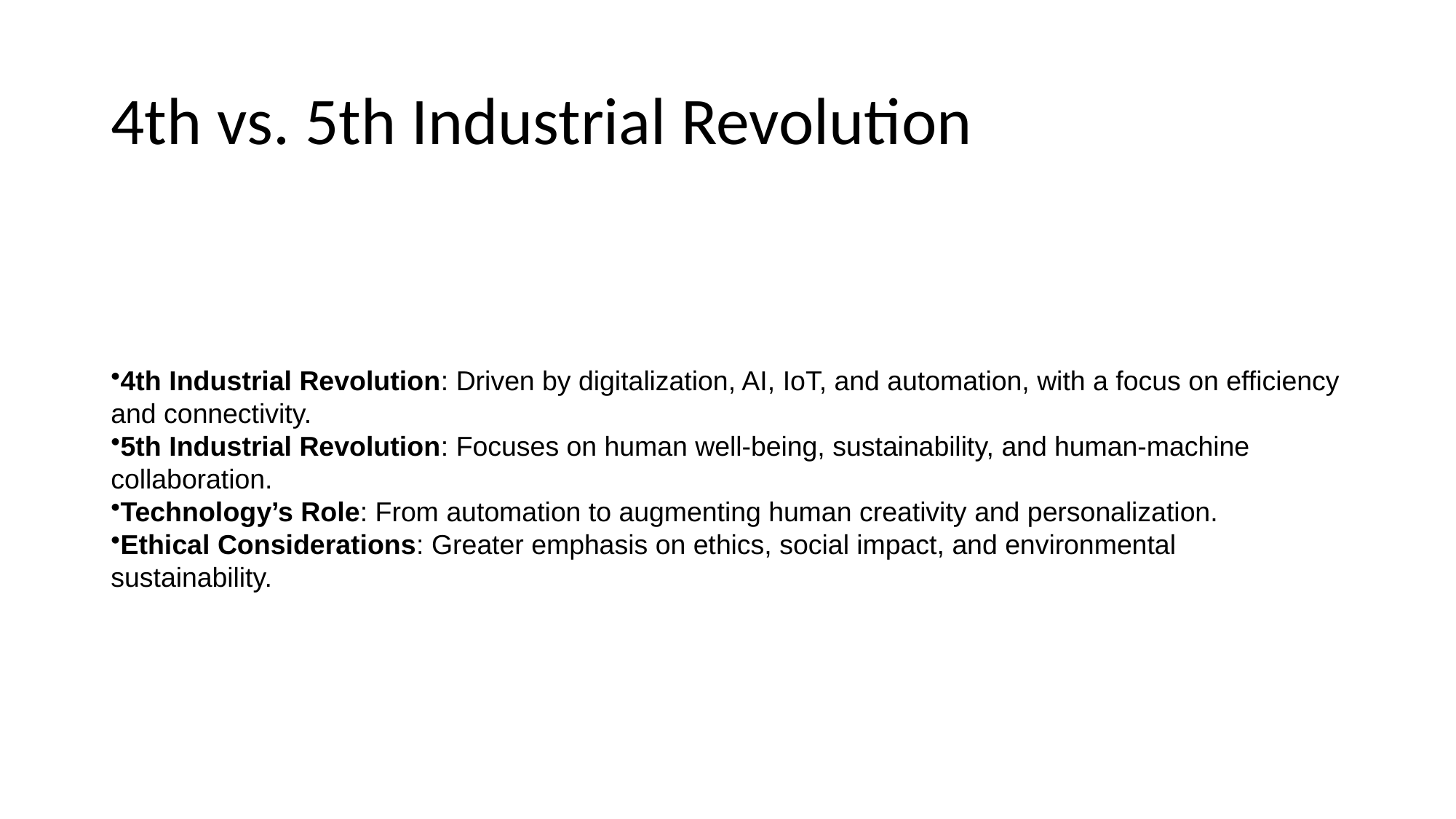

# 4th vs. 5th Industrial Revolution
4th Industrial Revolution: Driven by digitalization, AI, IoT, and automation, with a focus on efficiency and connectivity.
5th Industrial Revolution: Focuses on human well-being, sustainability, and human-machine collaboration.
Technology’s Role: From automation to augmenting human creativity and personalization.
Ethical Considerations: Greater emphasis on ethics, social impact, and environmental sustainability.